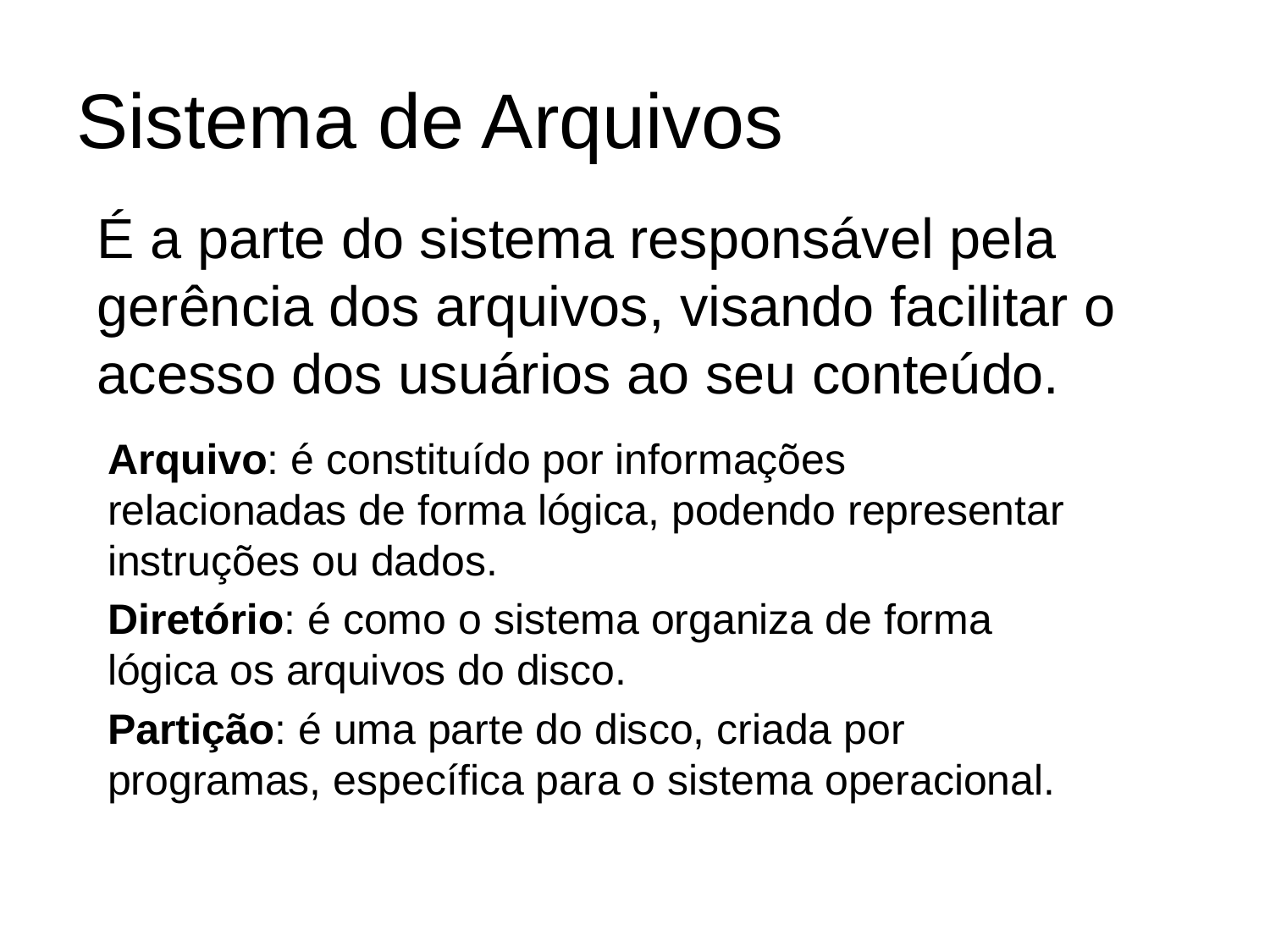

# Sistema de Arquivos
É a parte do sistema responsável pela gerência dos arquivos, visando facilitar o acesso dos usuários ao seu conteúdo.
Arquivo: é constituído por informações relacionadas de forma lógica, podendo representar instruções ou dados.
Diretório: é como o sistema organiza de forma lógica os arquivos do disco.
Partição: é uma parte do disco, criada por programas, específica para o sistema operacional.